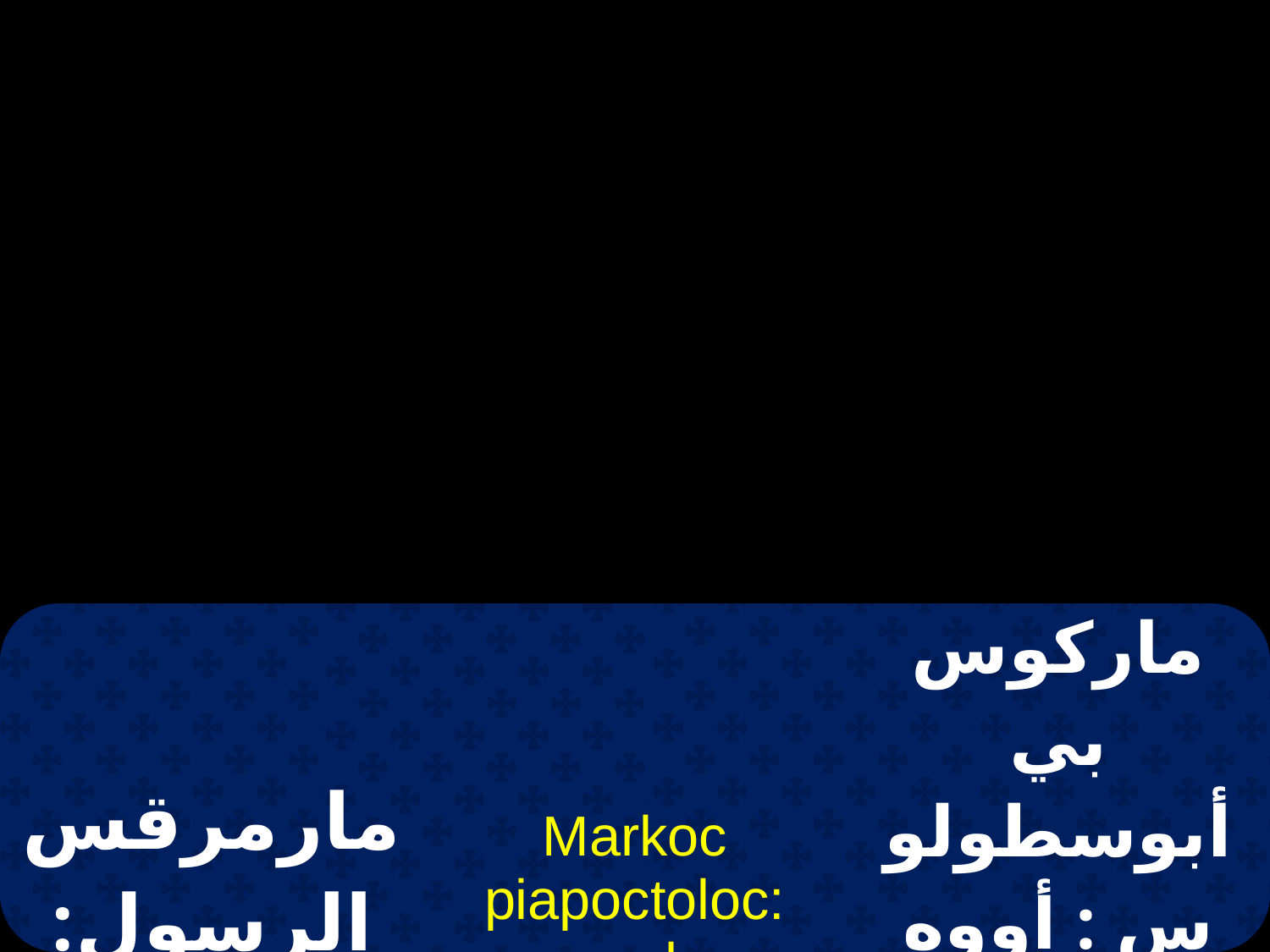

| مارمرقس الرسول: والأنجيلي | Markoc piapoctoloc: ovoh pievajjelict3c | ماركوس بي أبوسطولوس : أووه بي اف أنجيليستيس |
| --- | --- | --- |